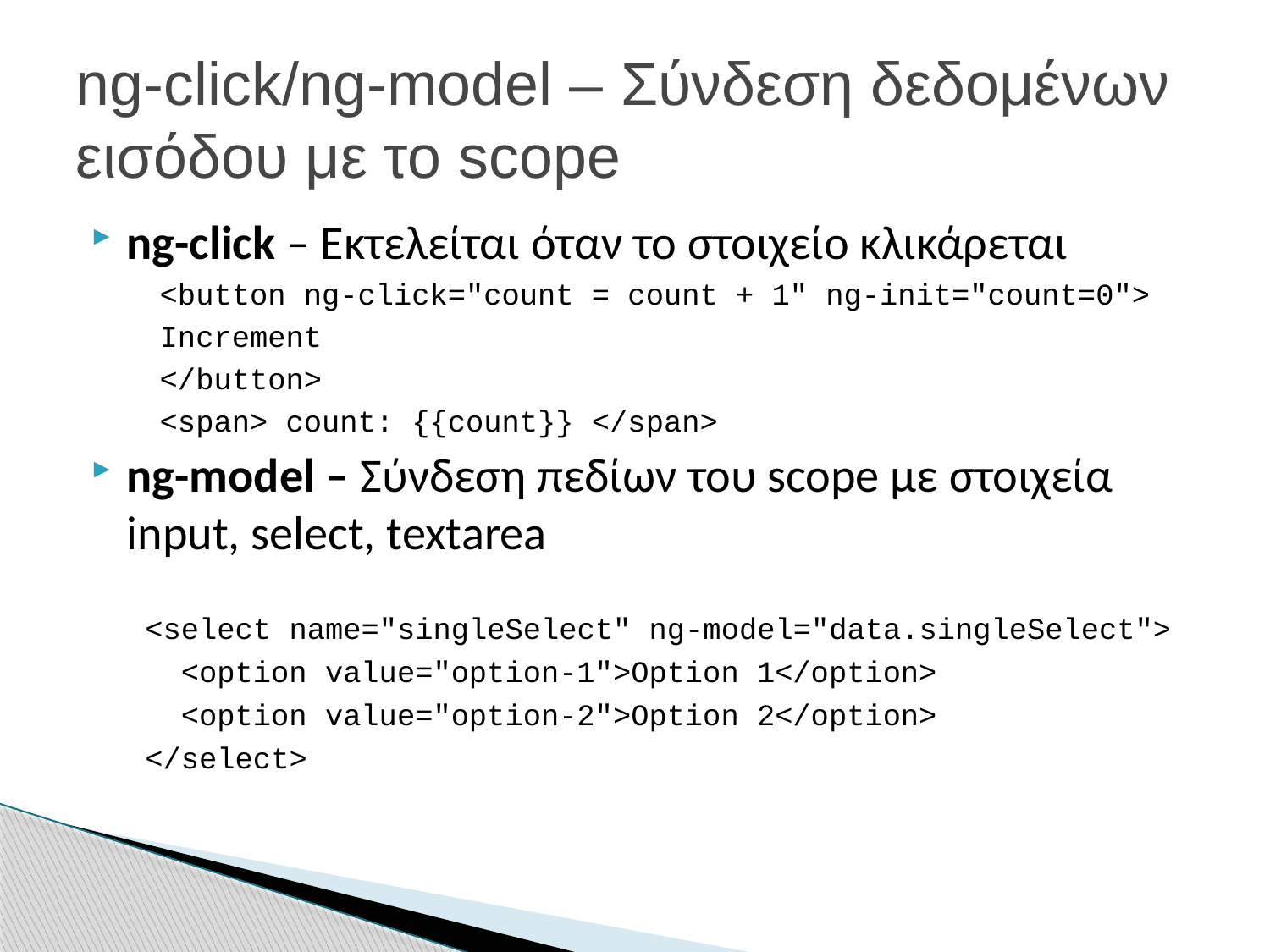

# ng-click/ng-model – Σύνδεση δεδομένων εισόδου με το scope
ng-click – Εκτελείται όταν το στοιχείο κλικάρεται
<button ng-click="count = count + 1" ng-init="count=0">
Increment
</button>
<span> count: {{count}} </span>
ng-model – Σύνδεση πεδίων του scope με στοιχεία input, select, textarea

   <select name="singleSelect" ng-model="data.singleSelect">
     <option value="option-1">Option 1</option>
     <option value="option-2">Option 2</option>
   </select>